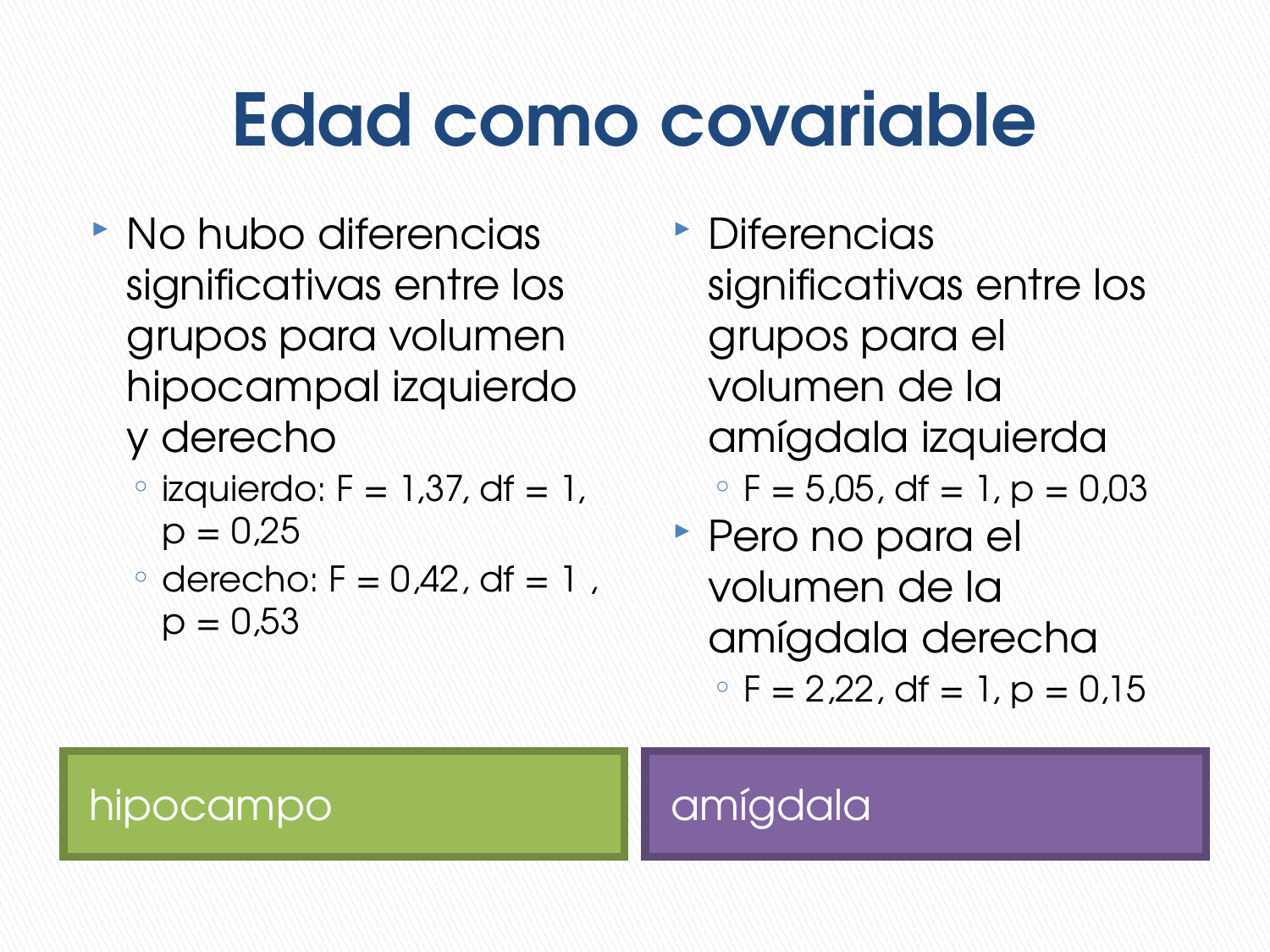

# Edad como covariable
No hubo diferencias significativas entre los grupos para volumen hipocampal izquierdo y derecho
izquierdo: F = 1,37, df = 1, p = 0,25
derecho: F = 0,42, df = 1 , p = 0,53

Diferencias significativas entre los grupos para el volumen de la amígdala izquierda
F = 5,05, df = 1, p = 0,03
Pero no para el volumen de la amígdala derecha
F = 2,22, df = 1, p = 0,15

hipocampo
amígdala